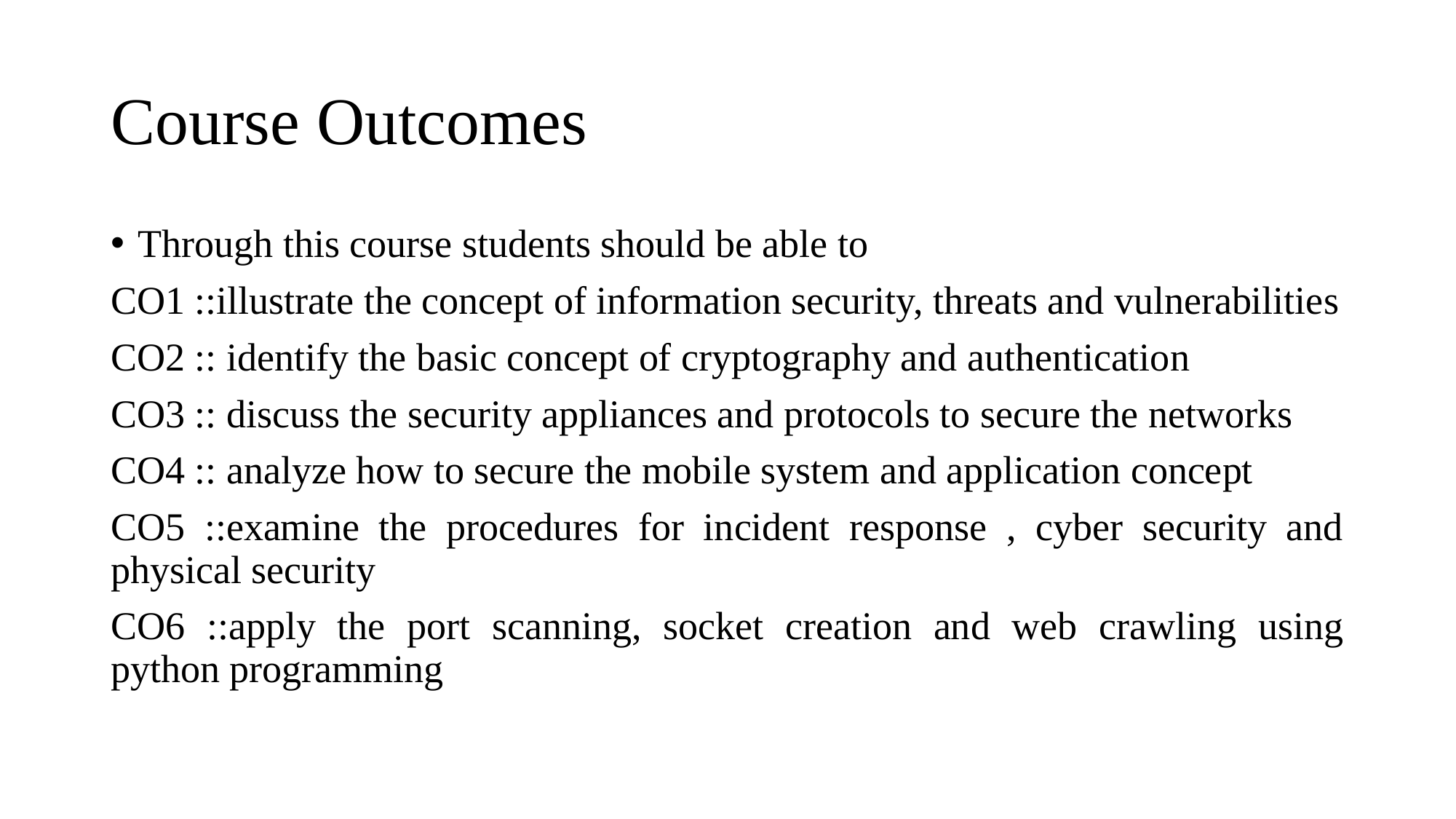

# Course Outcomes
Through this course students should be able to
CO1 ::illustrate the concept of information security, threats and vulnerabilities
CO2 :: identify the basic concept of cryptography and authentication
CO3 :: discuss the security appliances and protocols to secure the networks
CO4 :: analyze how to secure the mobile system and application concept
CO5 ::examine the procedures for incident response , cyber security and physical security
CO6 ::apply the port scanning, socket creation and web crawling using python programming